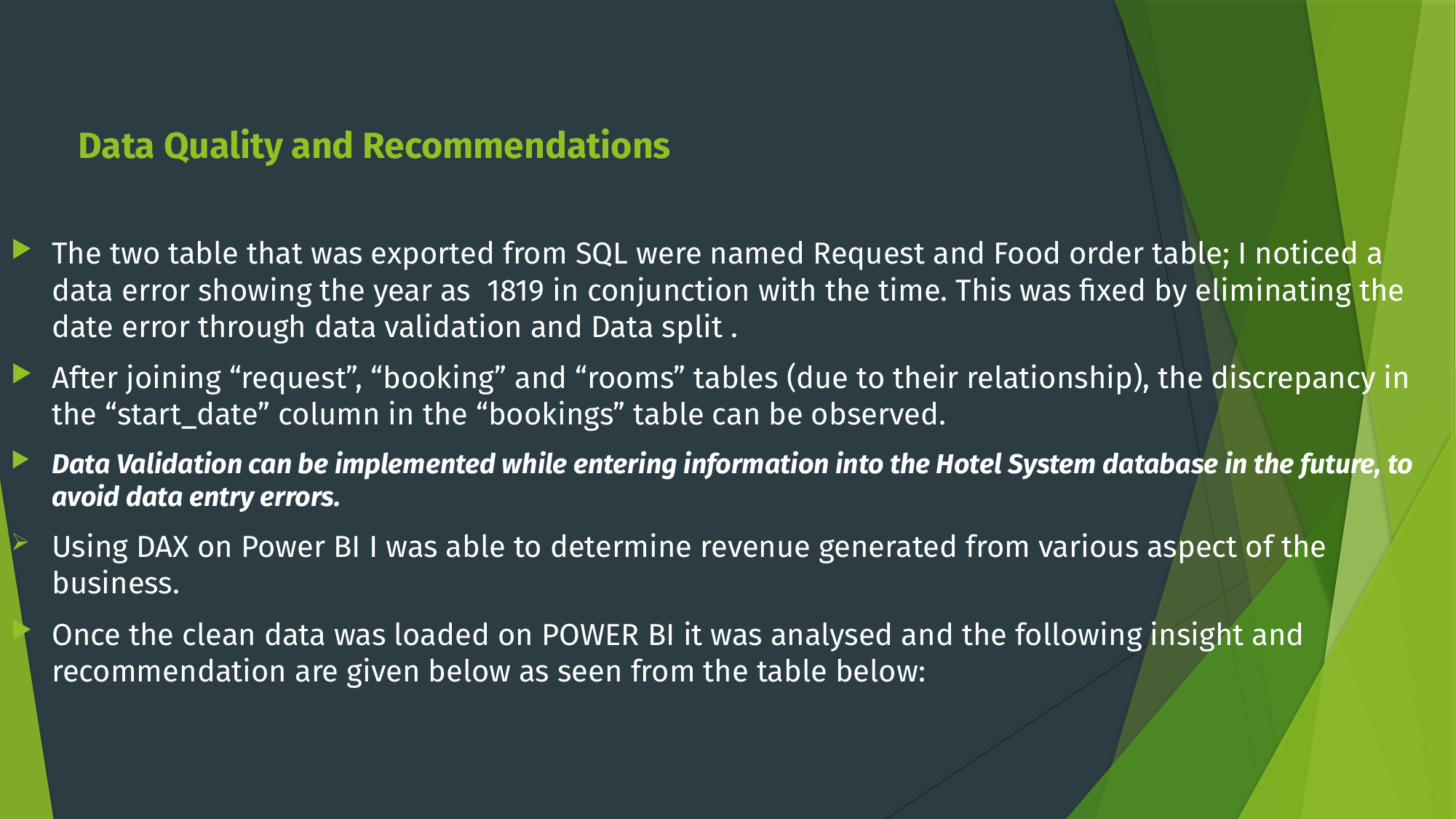

Data Quality and Recommendations

The two table that was exported from SQL were named Request and Food order table; I noticed a data error showing the year as  1819 in conjunction with the time. This was fixed by eliminating the date error through data validation and Data split .
After joining “request”, “booking” and “rooms” tables (due to their relationship), the discrepancy in the “start_date” column in the “bookings” table can be observed.
Data Validation can be implemented while entering information into the Hotel System database in the future, to avoid data entry errors.
Using DAX on Power BI I was able to determine revenue generated from various aspect of the business.
Once the clean data was loaded on POWER BI it was analysed and the following insight and recommendation are given below as seen from the table below: